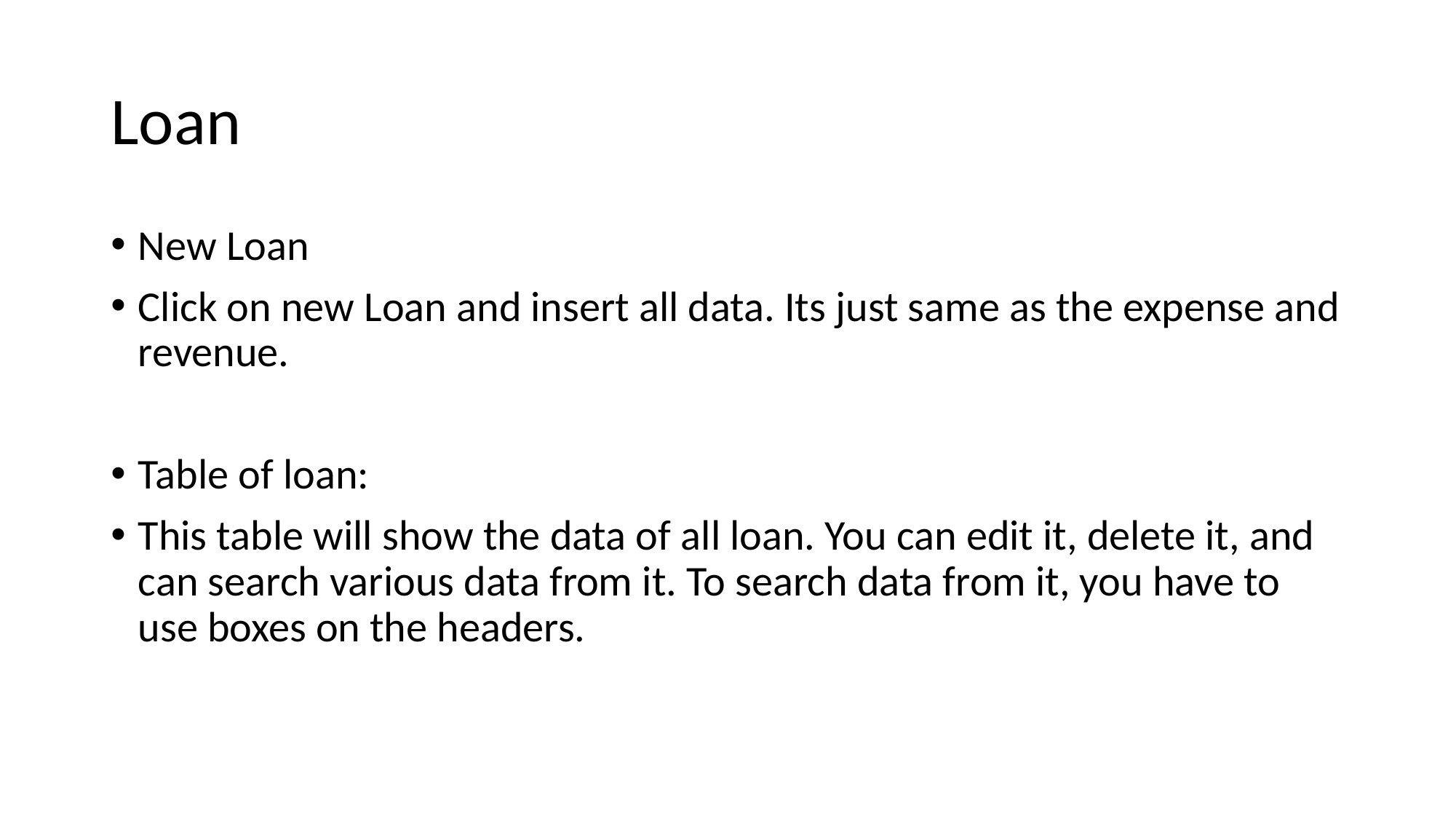

# Loan
New Loan
Click on new Loan and insert all data. Its just same as the expense and revenue.

Table of loan:
This table will show the data of all loan. You can edit it, delete it, and can search various data from it. To search data from it, you have to use boxes on the headers.